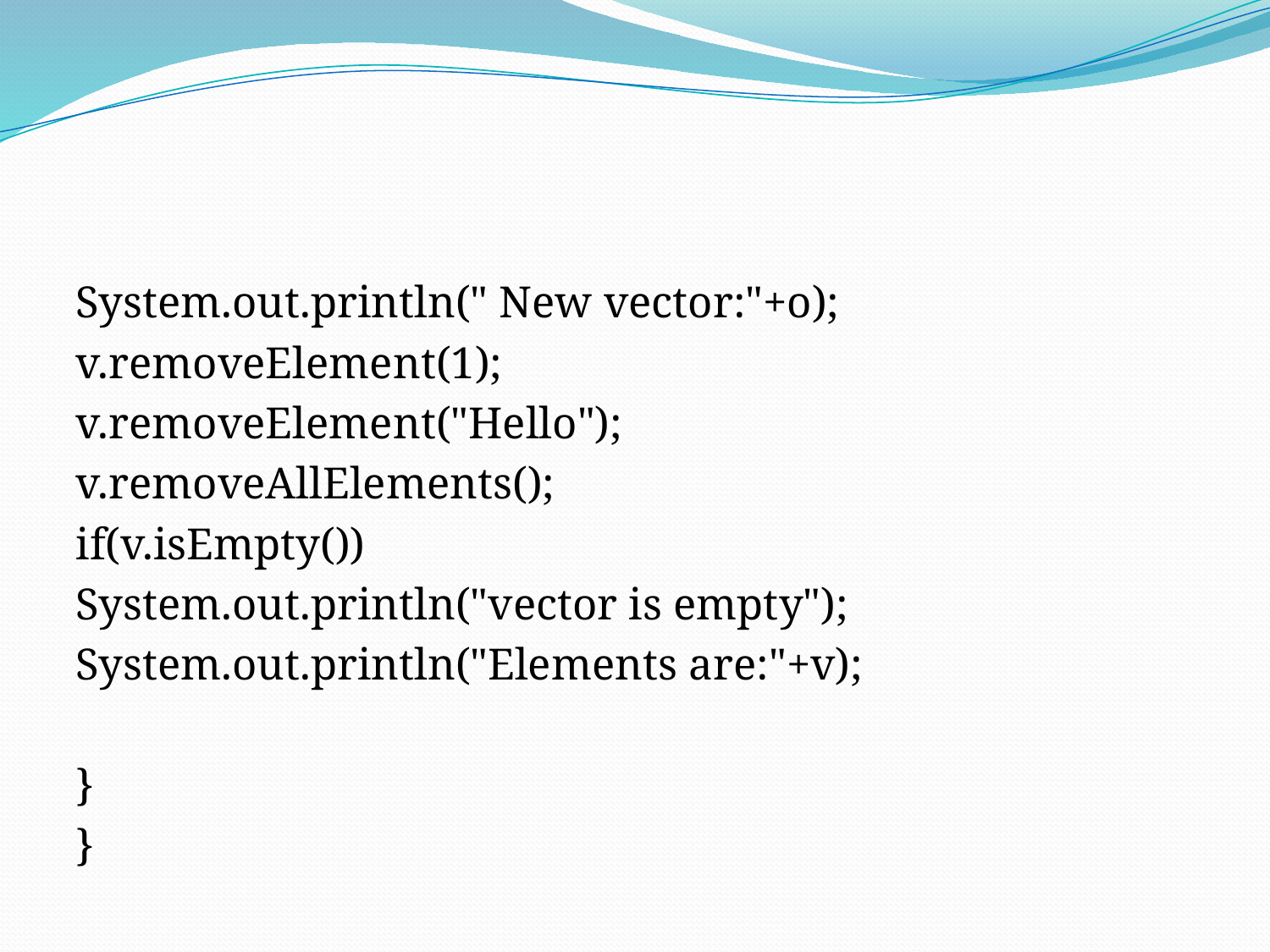

#
System.out.println(" New vector:"+o);
v.removeElement(1);
v.removeElement("Hello");
v.removeAllElements();
if(v.isEmpty())
System.out.println("vector is empty");
System.out.println("Elements are:"+v);

}
}